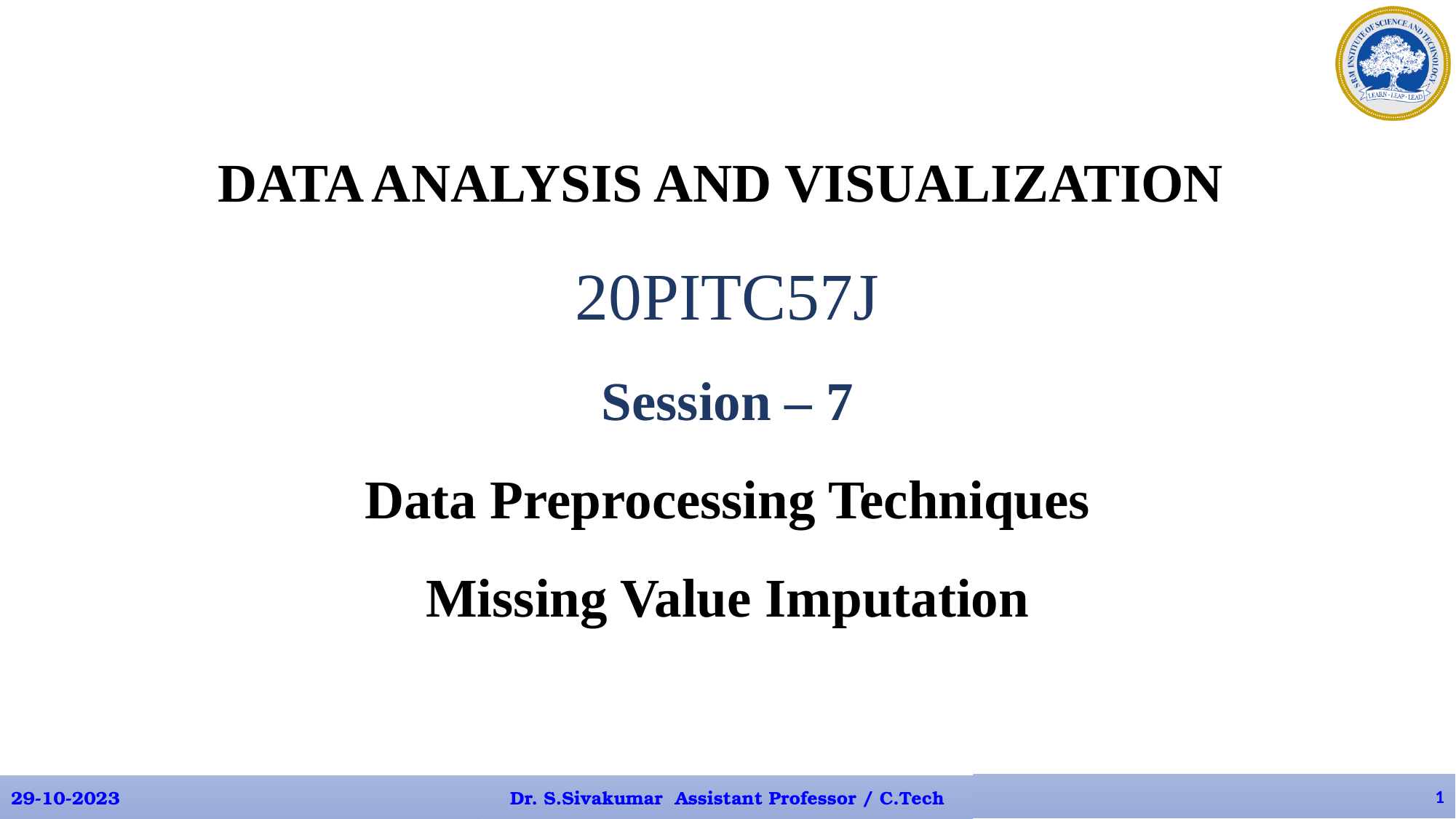

DATA ANALYSIS AND VISUALIZATION
20PITC57J
Session – 7
Data Preprocessing Techniques
Missing Value Imputation
1
29-10-2023
Dr. S.Sivakumar  Assistant Professor / C.Tech